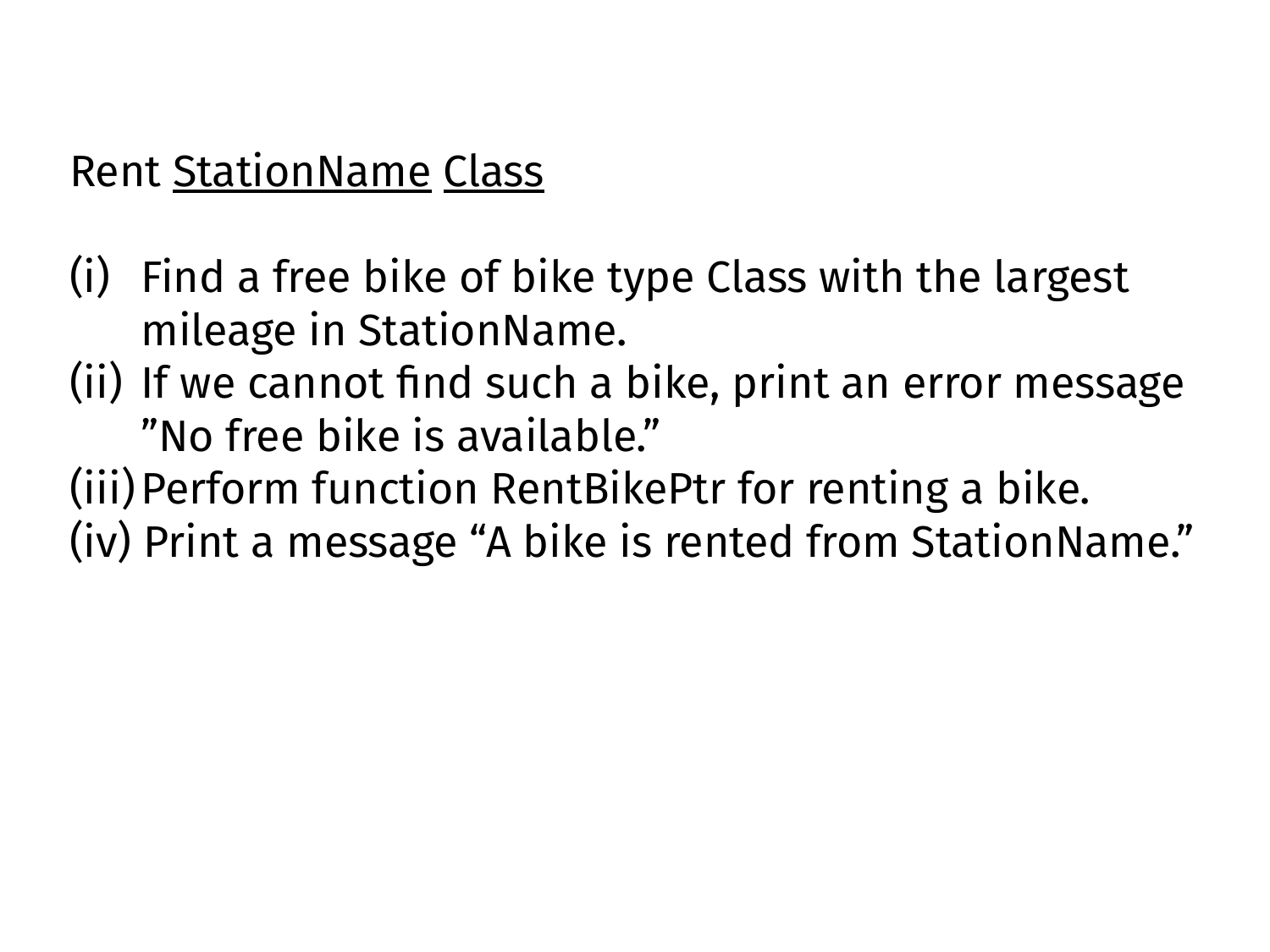

#
Rent StationName Class

Find a free bike of bike type Class with the largest mileage in StationName.
If we cannot find such a bike, print an error message ”No free bike is available.”
Perform function RentBikePtr for renting a bike.
(iv) Print a message “A bike is rented from StationName.”